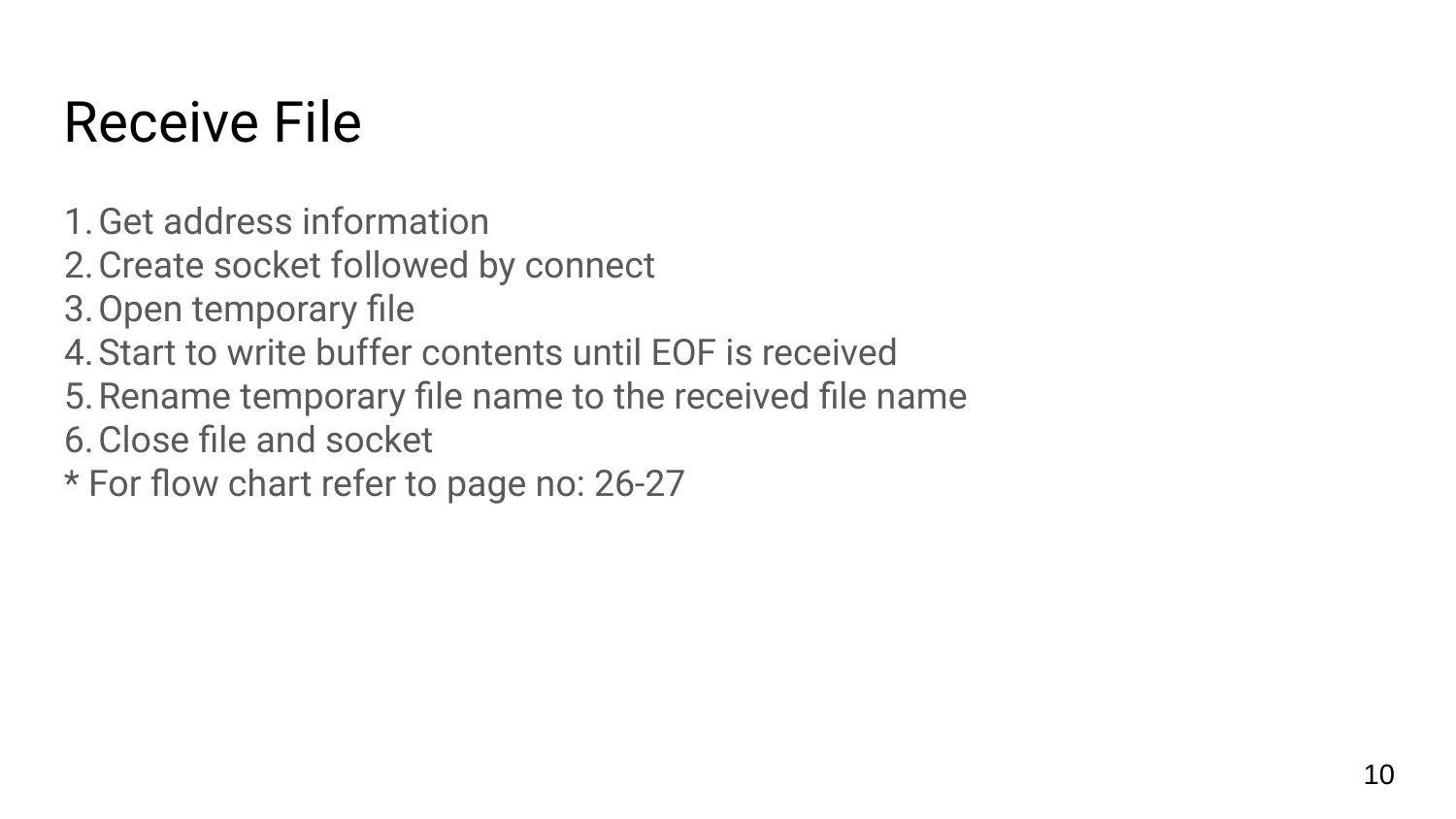

Receive File
Get address information
Create socket followed by connect
Open temporary file
Start to write buffer contents until EOF is received
Rename temporary file name to the received file name
Close file and socket
* For flow chart refer to page no: 26-27
10